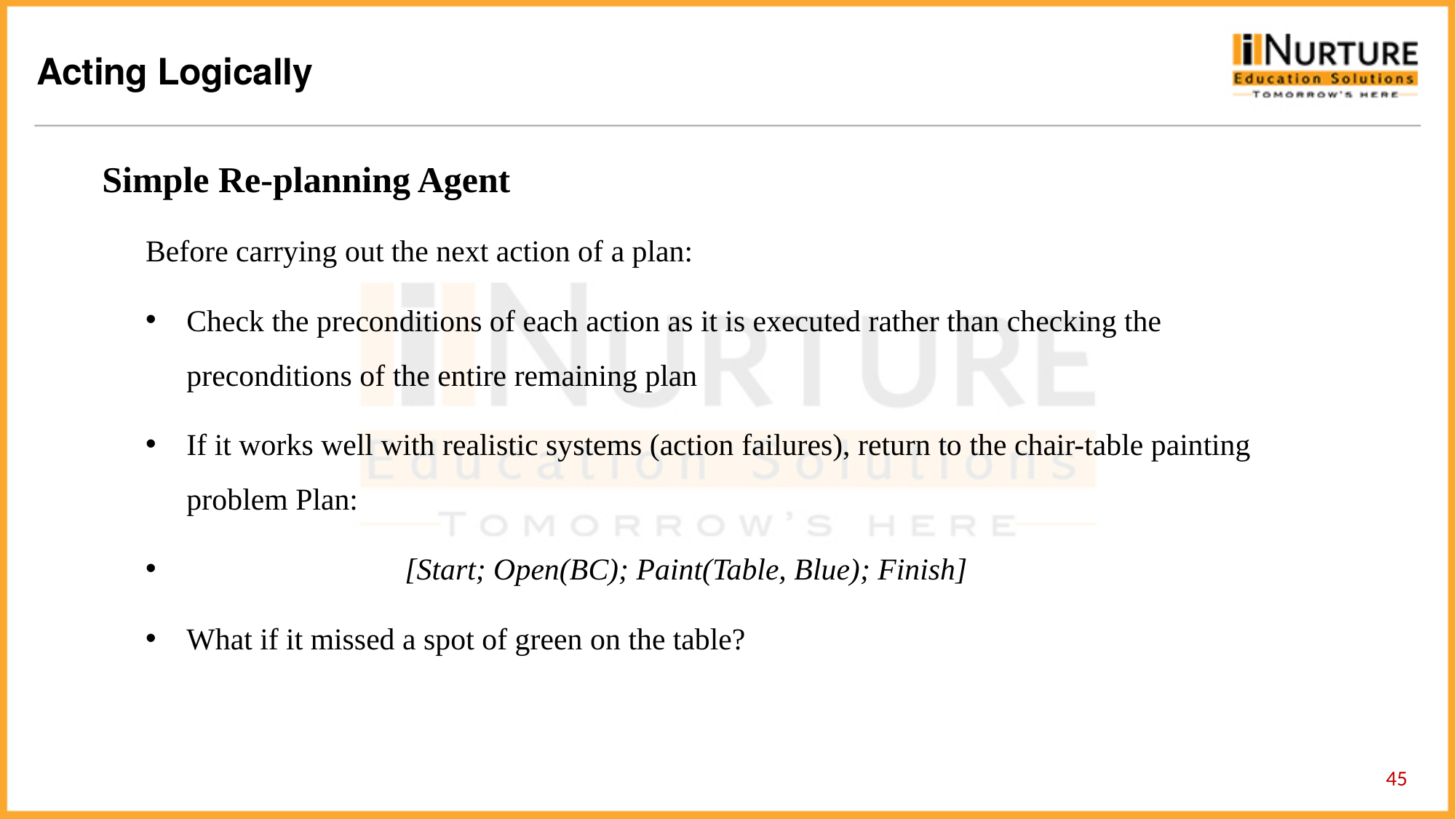

Simple Re-planning Agent
Before carrying out the next action of a plan:
Check the preconditions of each action as it is executed rather than checking the preconditions of the entire remaining plan
If it works well with realistic systems (action failures), return to the chair-table painting problem Plan:
		[Start; Open(BC); Paint(Table, Blue); Finish]
What if it missed a spot of green on the table?